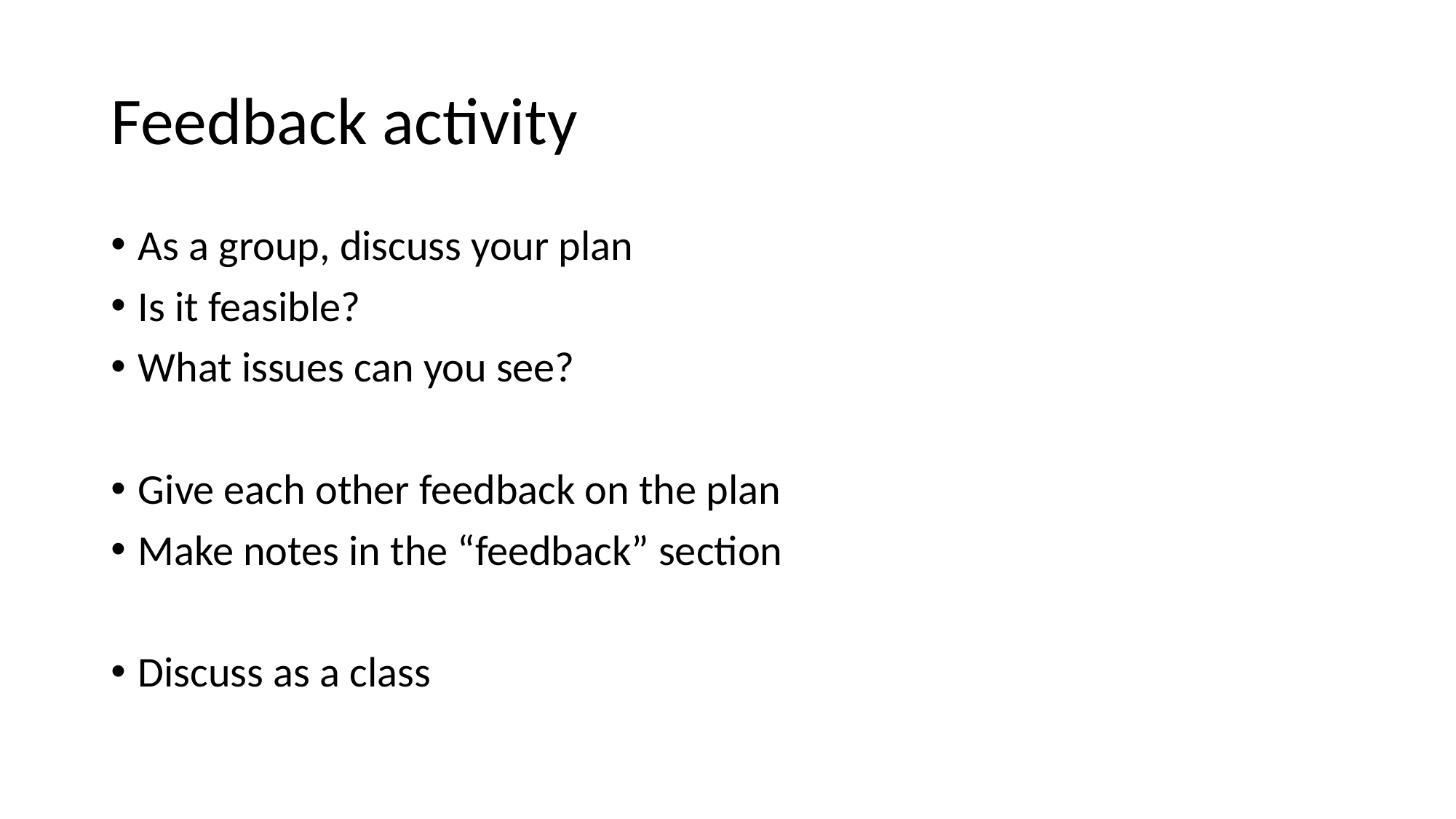

# Feedback activity
As a group, discuss your plan
Is it feasible?
What issues can you see?

Give each other feedback on the plan
Make notes in the “feedback” section

Discuss as a class